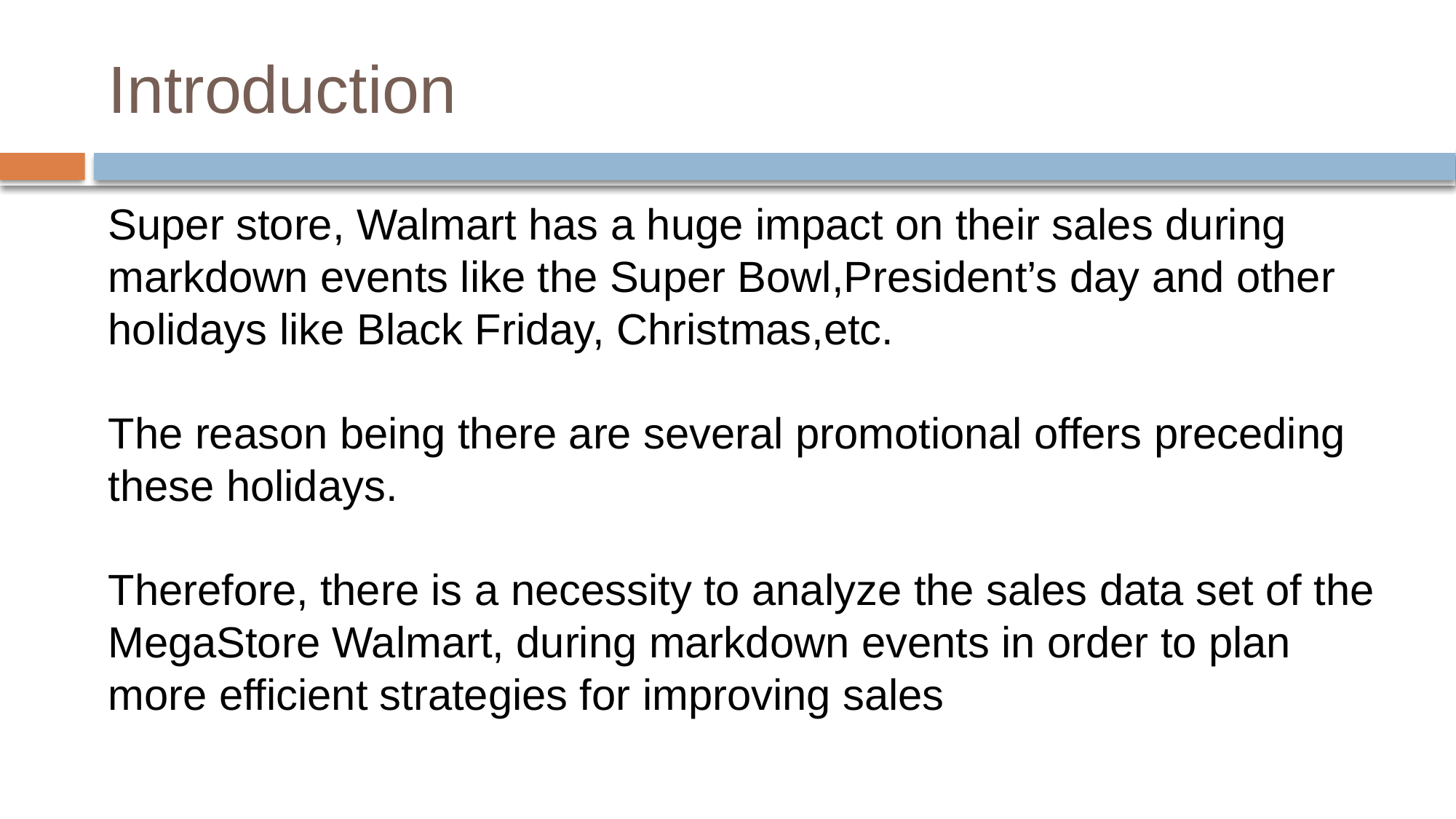

# Introduction
Super store, Walmart has a huge impact on their sales during markdown events like the Super Bowl,President’s day and other holidays like Black Friday, Christmas,etc. 
The reason being there are several promotional offers preceding these holidays. 
Therefore, there is a necessity to analyze the sales data set of the MegaStore Walmart, during markdown events in order to plan more efficient strategies for improving sales